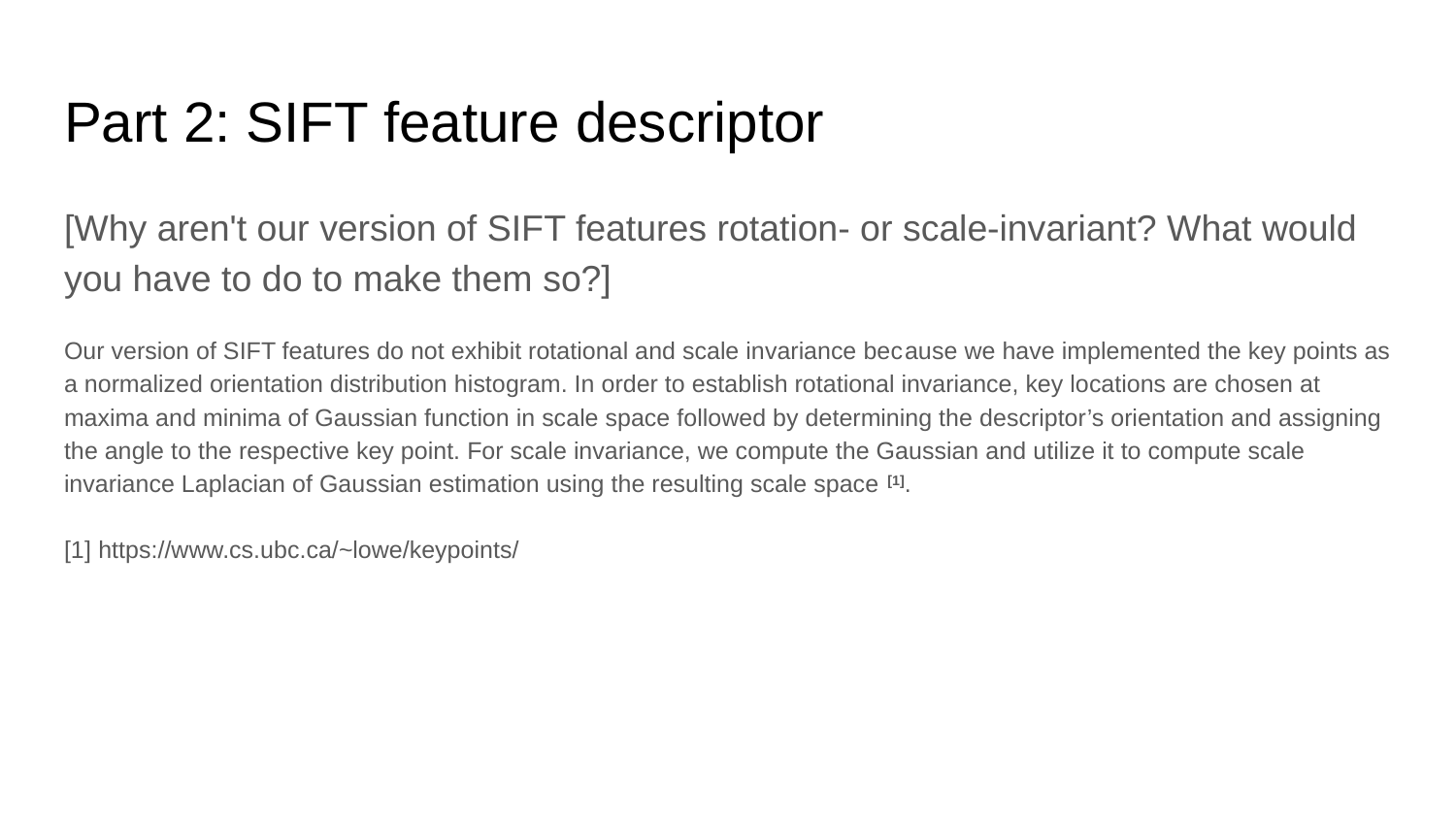

# Part 2: SIFT feature descriptor
[Why aren't our version of SIFT features rotation- or scale-invariant? What would you have to do to make them so?]
Our version of SIFT features do not exhibit rotational and scale invariance because we have implemented the key points as a normalized orientation distribution histogram. In order to establish rotational invariance, key locations are chosen at maxima and minima of Gaussian function in scale space followed by determining the descriptor’s orientation and assigning the angle to the respective key point. For scale invariance, we compute the Gaussian and utilize it to compute scale invariance Laplacian of Gaussian estimation using the resulting scale space [1].
[1] https://www.cs.ubc.ca/~lowe/keypoints/